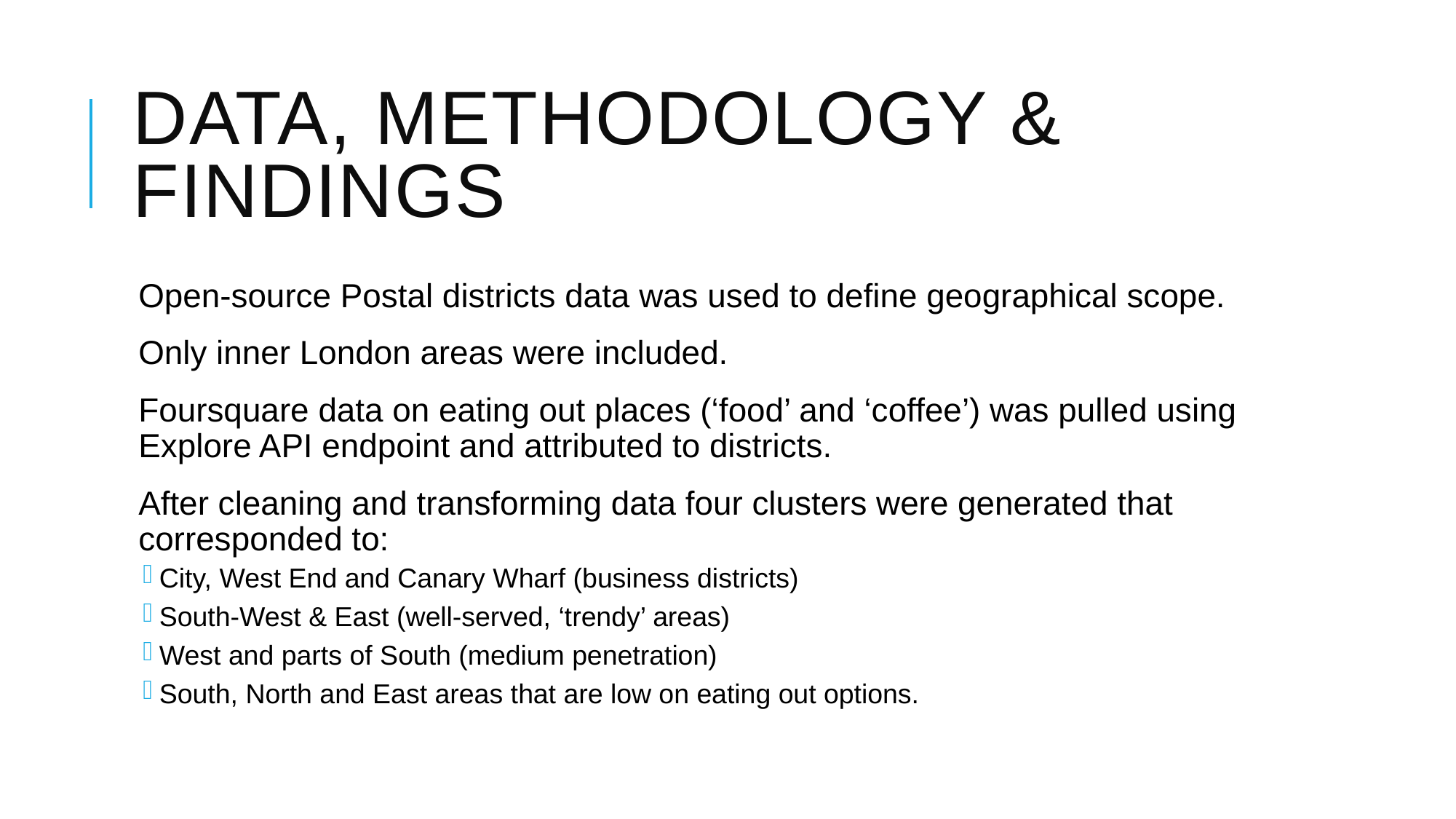

# Data, methodology & Findings
Open-source Postal districts data was used to define geographical scope.
Only inner London areas were included.
Foursquare data on eating out places (‘food’ and ‘coffee’) was pulled using Explore API endpoint and attributed to districts.
After cleaning and transforming data four clusters were generated that corresponded to:
City, West End and Canary Wharf (business districts)
South-West & East (well-served, ‘trendy’ areas)
West and parts of South (medium penetration)
South, North and East areas that are low on eating out options.